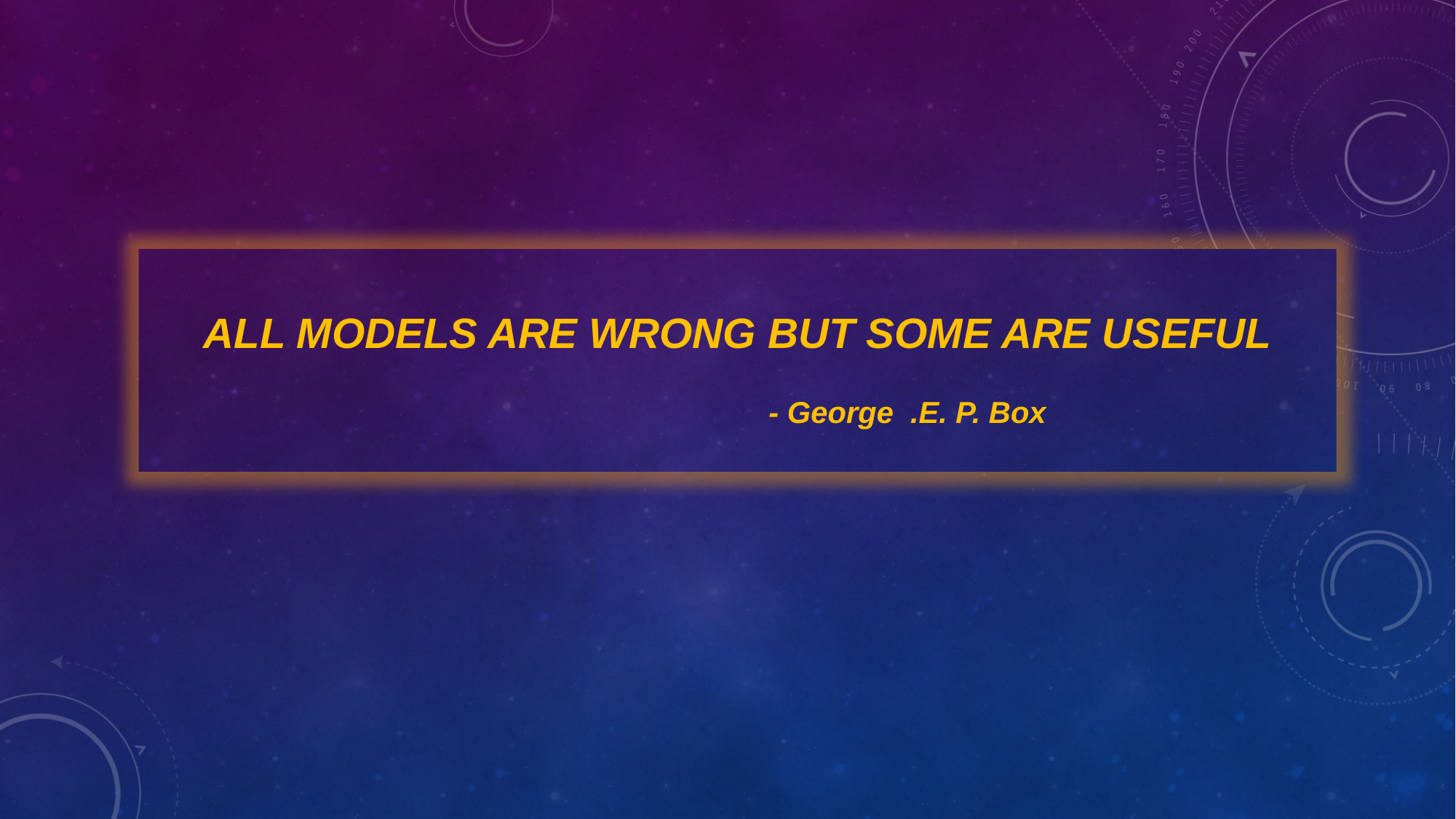

ALL MODELS ARE WRONG BUT SOME ARE USEFUL

                                                                          - George  .E. P. Box